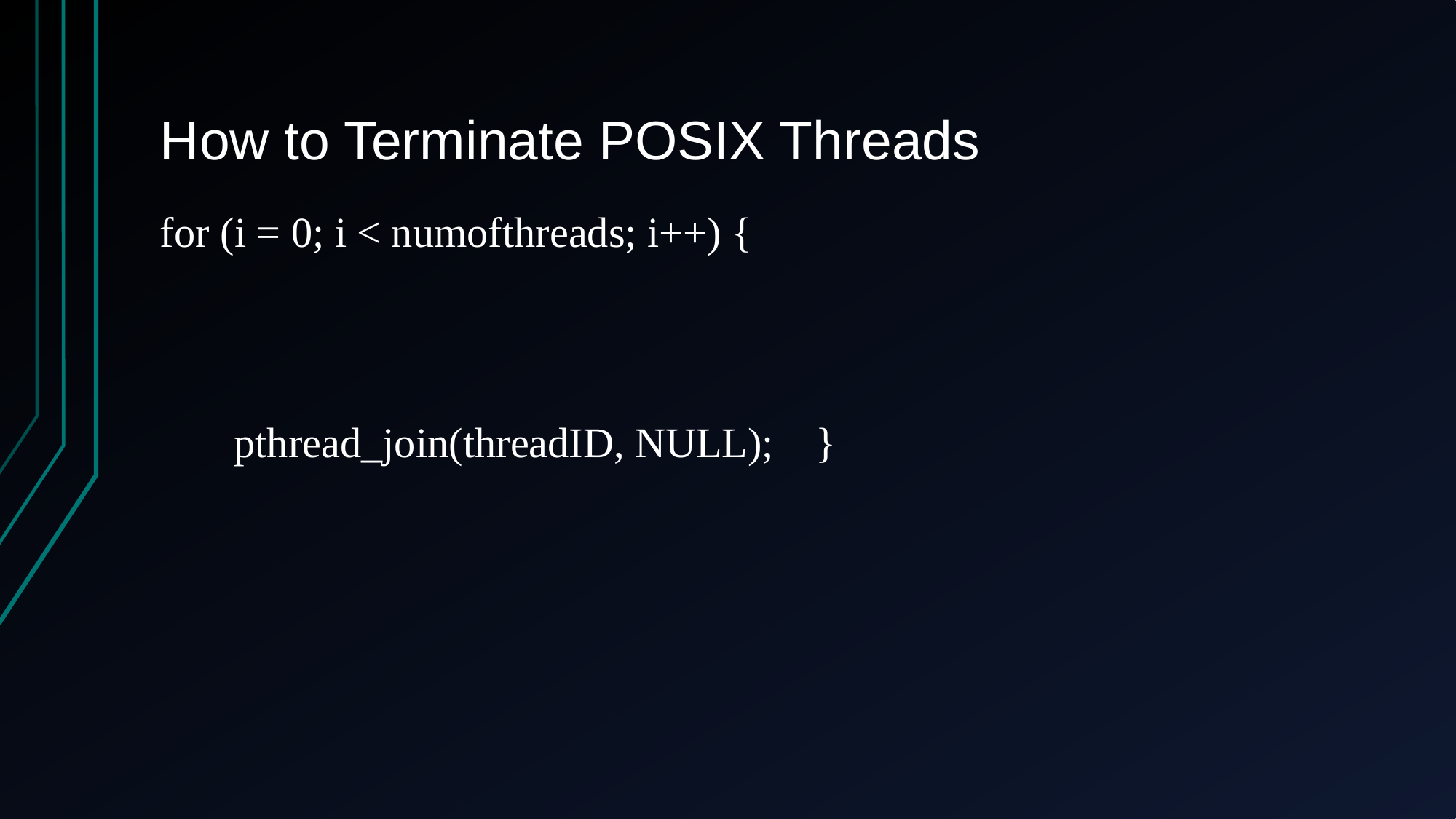

# How to Terminate POSIX Threads
for (i = 0; i < numofthreads; i++) {

       pthread_join(threadID, NULL);    }